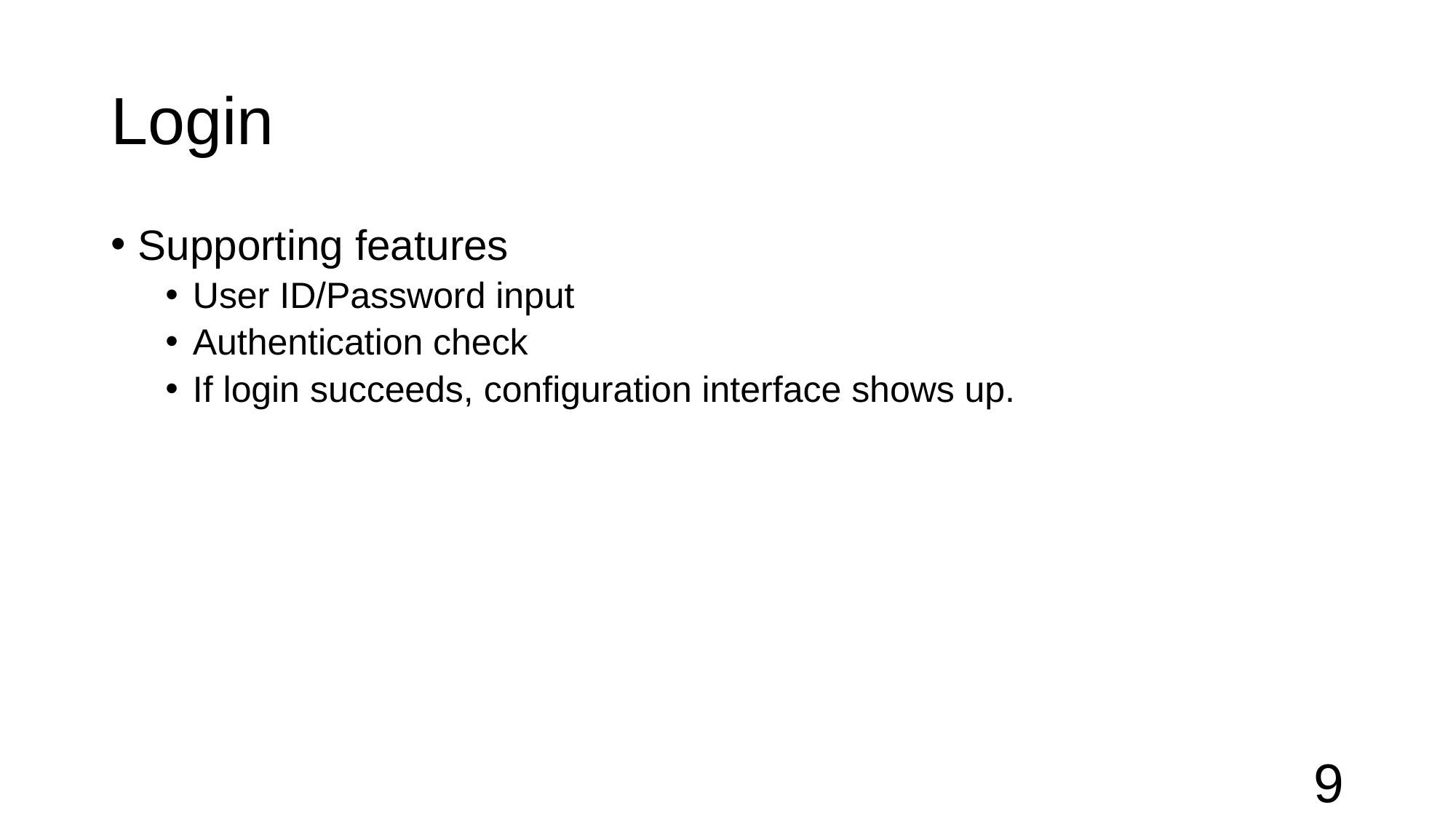

# Login
Supporting features
User ID/Password input
Authentication check
If login succeeds, configuration interface shows up.
9